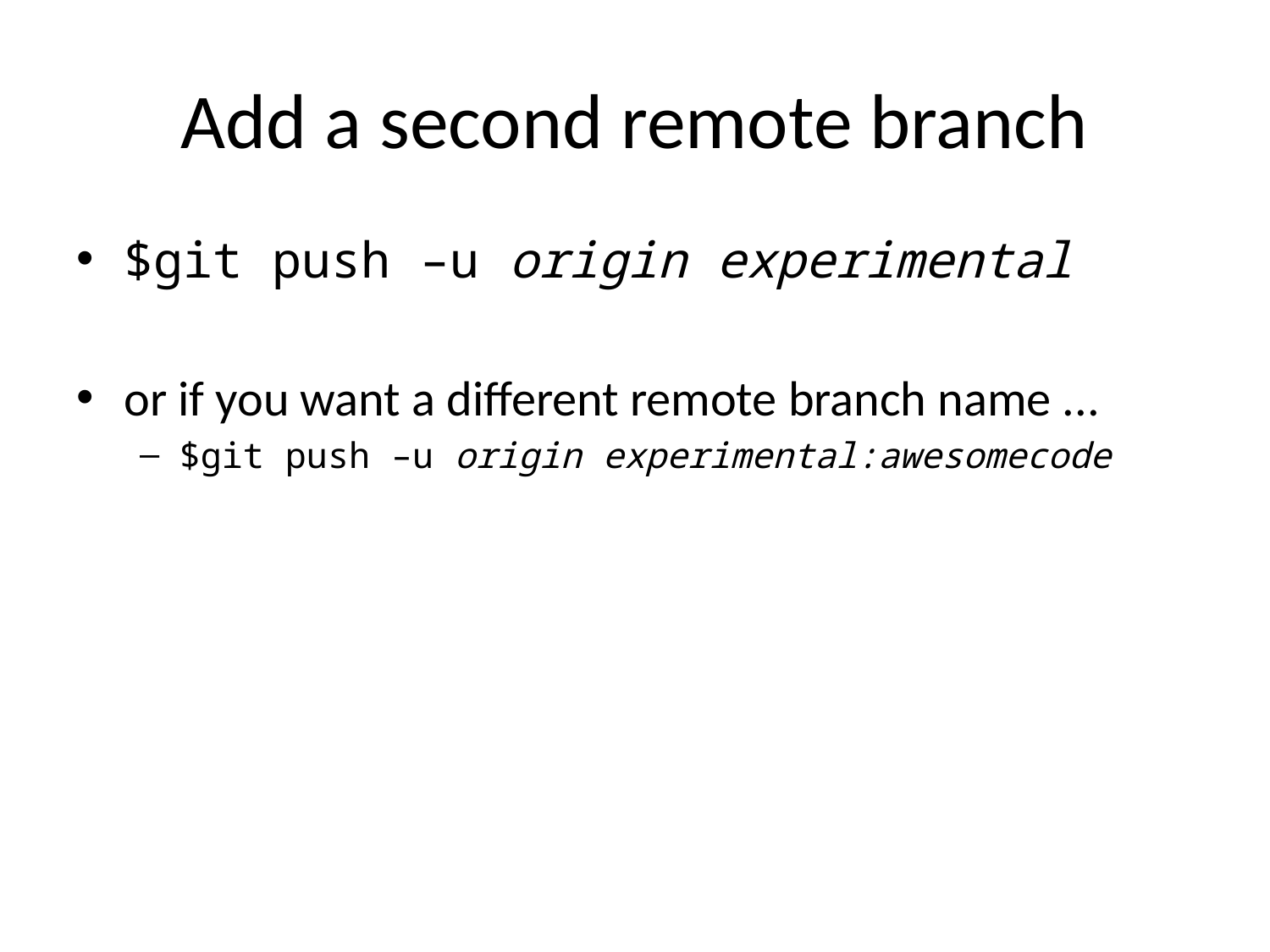

# Add a second remote branch
$git push –u origin experimental

or if you want a different remote branch name ...
$git push –u origin experimental:awesomecode